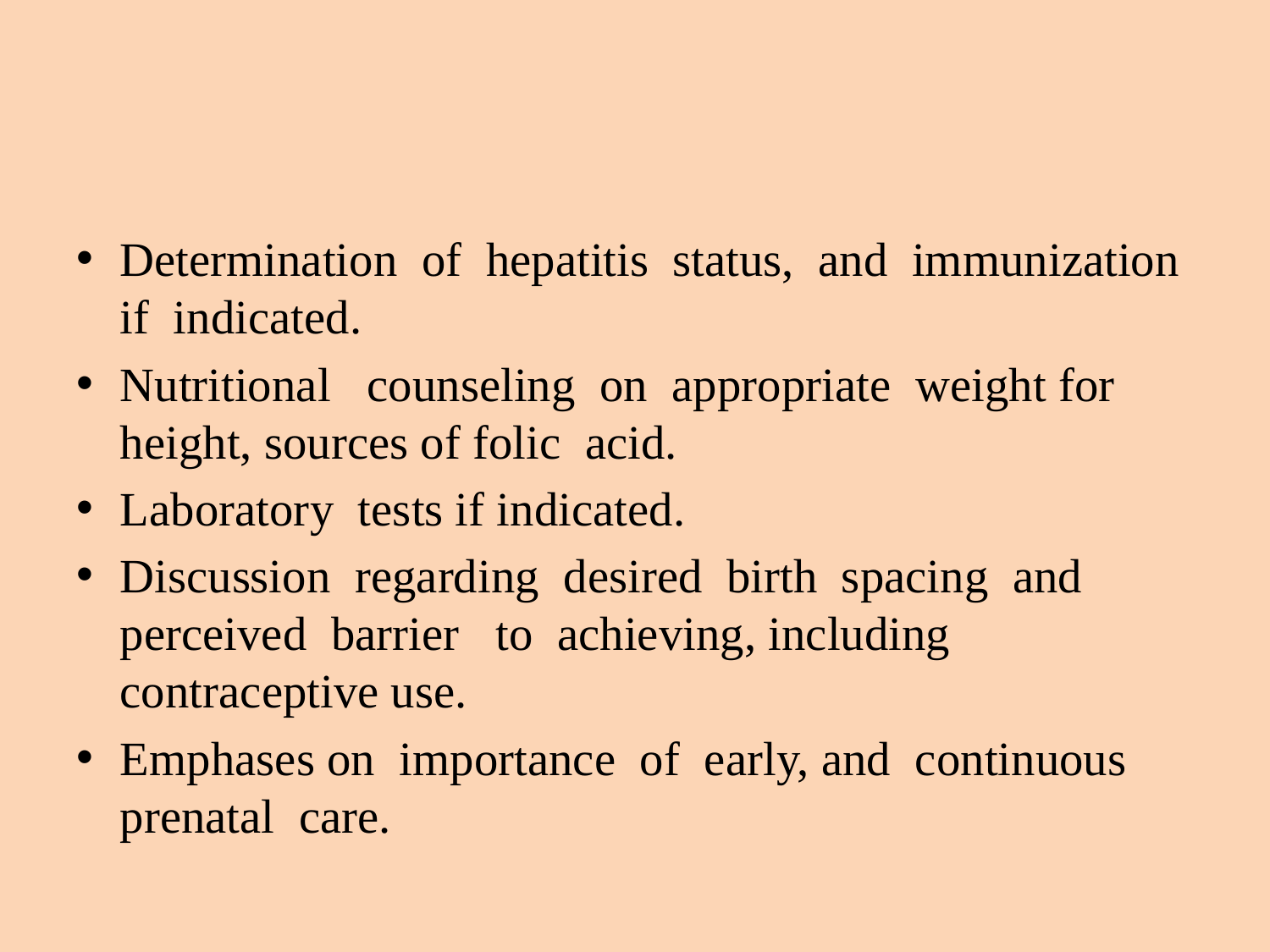

Determination  of  hepatitis  status,  and  immunization  if  indicated.
Nutritional   counseling  on  appropriate  weight for height, sources of folic  acid.
Laboratory  tests if indicated.
Discussion  regarding  desired  birth  spacing  and  perceived  barrier   to  achieving, including contraceptive use.
Emphases on  importance  of  early, and  continuous prenatal  care.